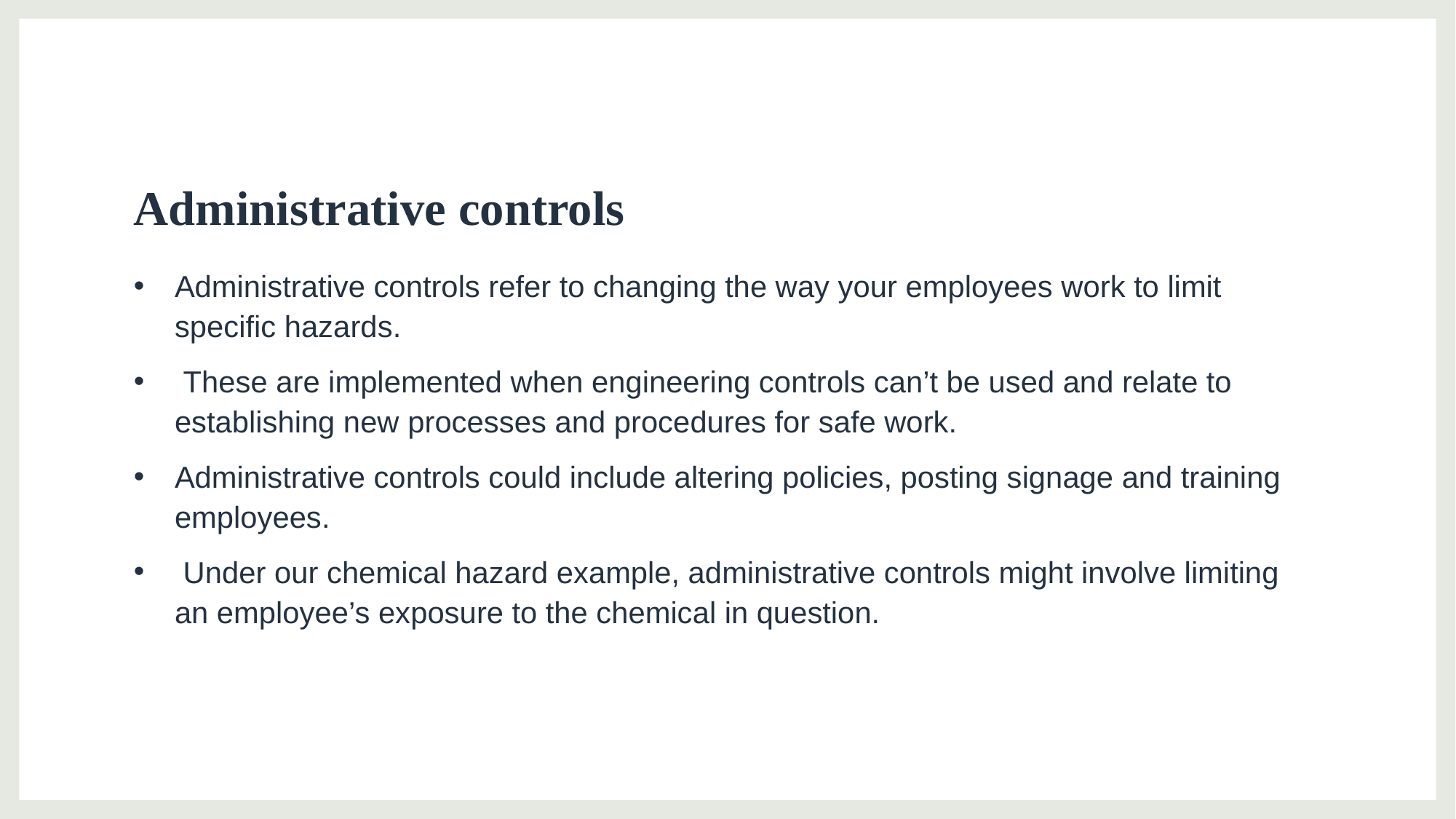

# Administrative controls
Administrative controls refer to changing the way your employees work to limit specific hazards.
 These are implemented when engineering controls can’t be used and relate to establishing new processes and procedures for safe work.
Administrative controls could include altering policies, posting signage and training employees.
 Under our chemical hazard example, administrative controls might involve limiting an employee’s exposure to the chemical in question.